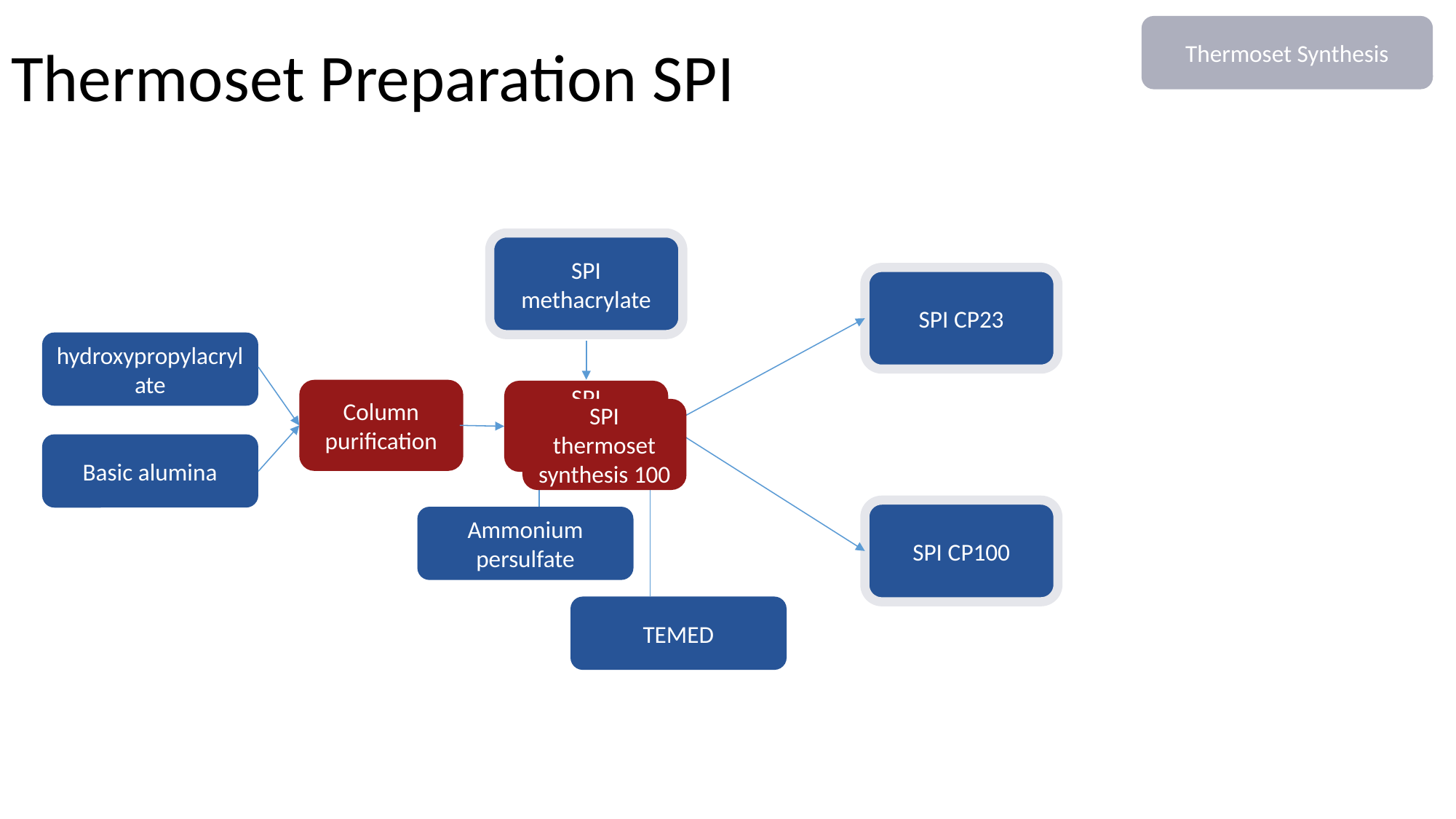

# Thermoset Preparation SPI
Thermoset Synthesis
SPI methacrylate
SPI CP23
hydroxypropylacrylate
Column purification
SPI thermoset synthesis 23
SPI thermoset synthesis 100
Basic alumina
SPI CP100
Ammonium persulfate
TEMED